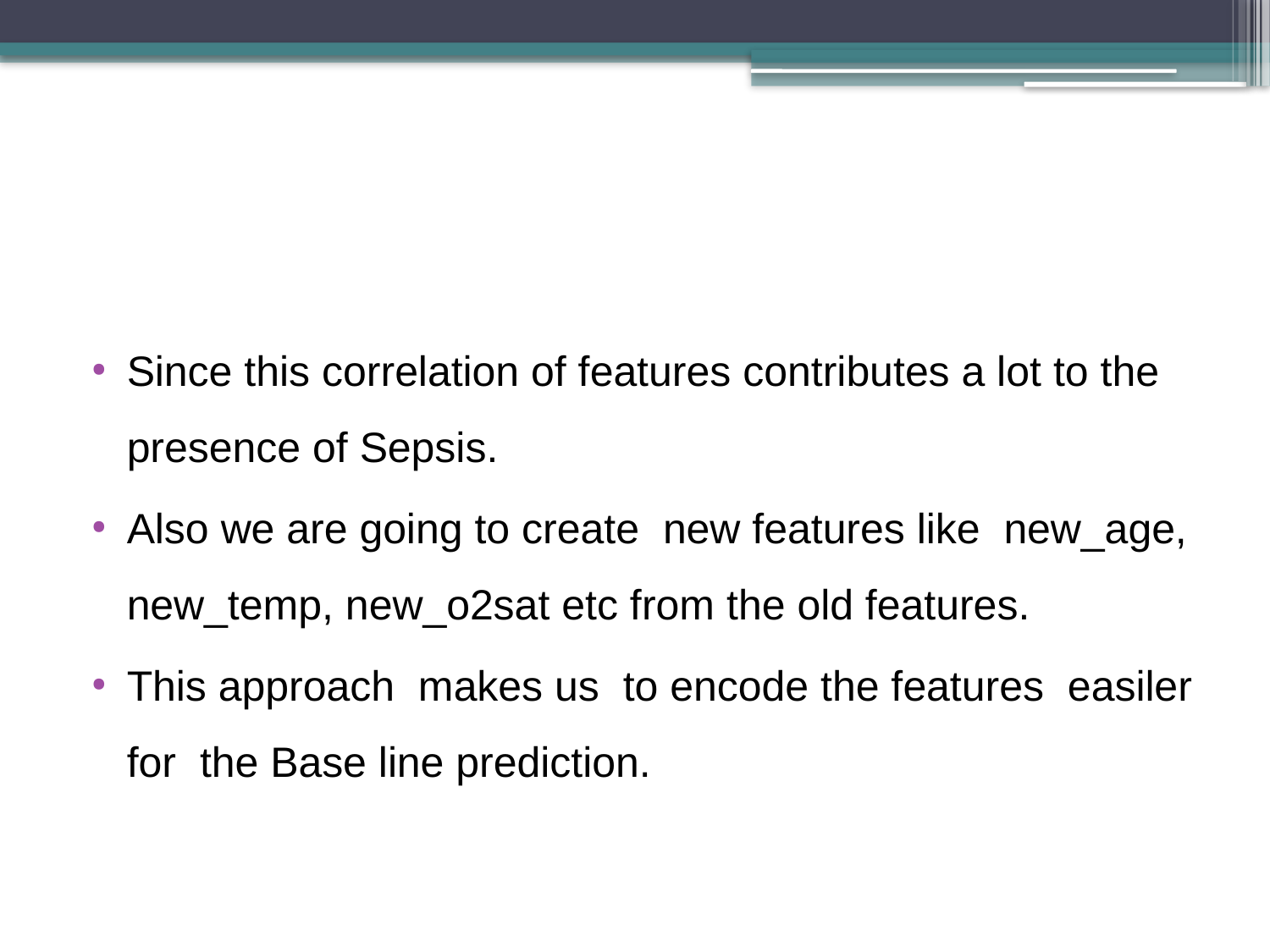

#
Since this correlation of features contributes a lot to the presence of Sepsis.
Also we are going to create  new features like  new_age, new_temp, new_o2sat etc from the old features.
This approach  makes us  to encode the features  easiler for  the Base line prediction.